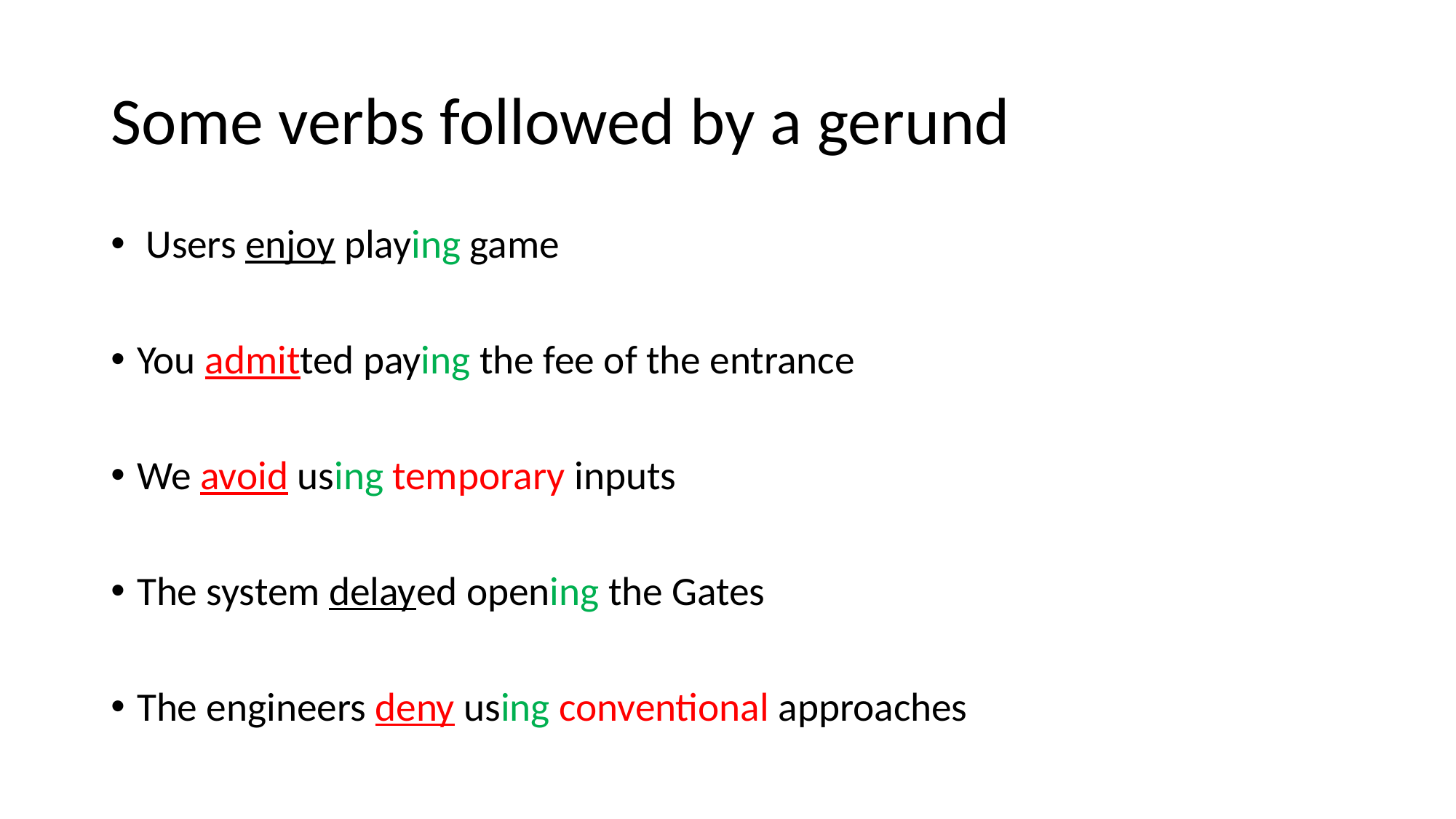

# Some verbs followed by a gerund
 Users enjoy playing game

You admitted paying the fee of the entrance

We avoid using temporary inputs

The system delayed opening the Gates

The engineers deny using conventional approaches